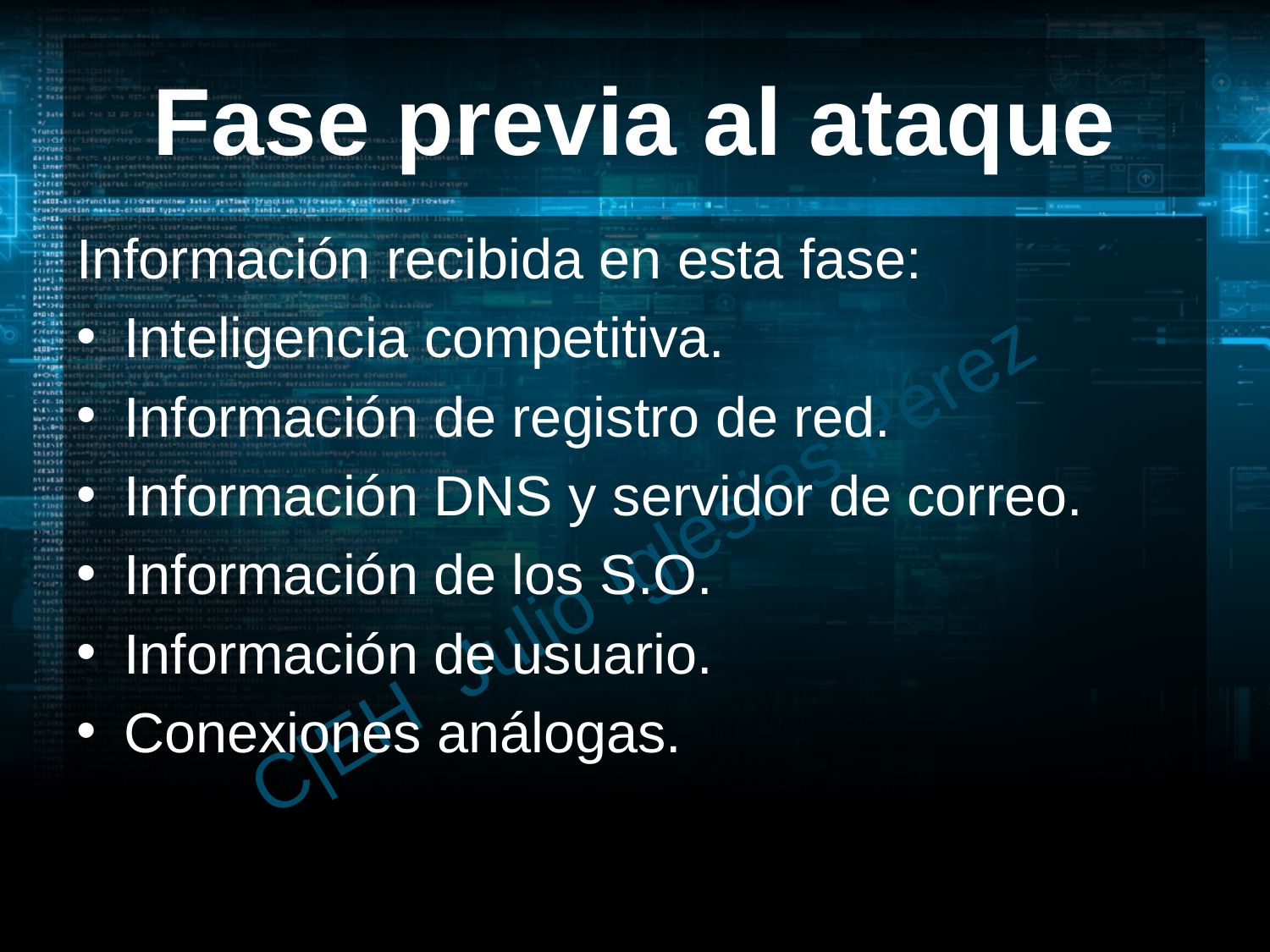

# Fase previa al ataque
Información recibida en esta fase:
Inteligencia competitiva.
Información de registro de red.
Información DNS y servidor de correo.
Información de los S.O.
Información de usuario.
Conexiones análogas.
C|EH  Julio Iglesias Pérez